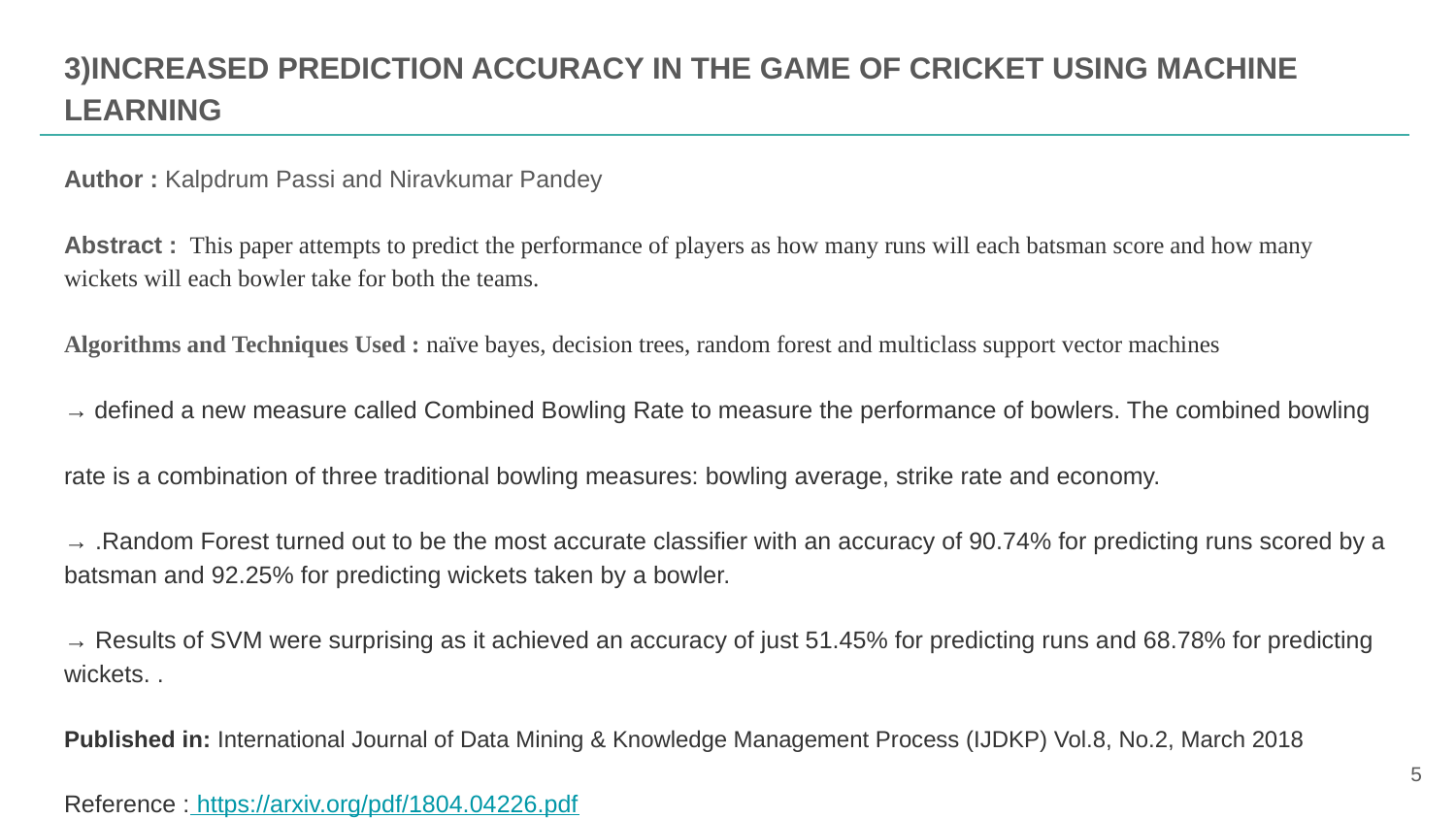

3)INCREASED PREDICTION ACCURACY IN THE GAME OF CRICKET USING MACHINE LEARNING
Author : Kalpdrum Passi and Niravkumar Pandey
Abstract :  This paper attempts to predict the performance of players as how many runs will each batsman score and how many wickets will each bowler take for both the teams.
Algorithms and Techniques Used : naïve bayes, decision trees, random forest and multiclass support vector machines
→ defined a new measure called Combined Bowling Rate to measure the performance of bowlers. The combined bowling
rate is a combination of three traditional bowling measures: bowling average, strike rate and economy.
→ .Random Forest turned out to be the most accurate classifier with an accuracy of 90.74% for predicting runs scored by a batsman and 92.25% for predicting wickets taken by a bowler.
→ Results of SVM were surprising as it achieved an accuracy of just 51.45% for predicting runs and 68.78% for predicting wickets. .
Published in: International Journal of Data Mining & Knowledge Management Process (IJDKP) Vol.8, No.2, March 2018
Reference : https://arxiv.org/pdf/1804.04226.pdf

5